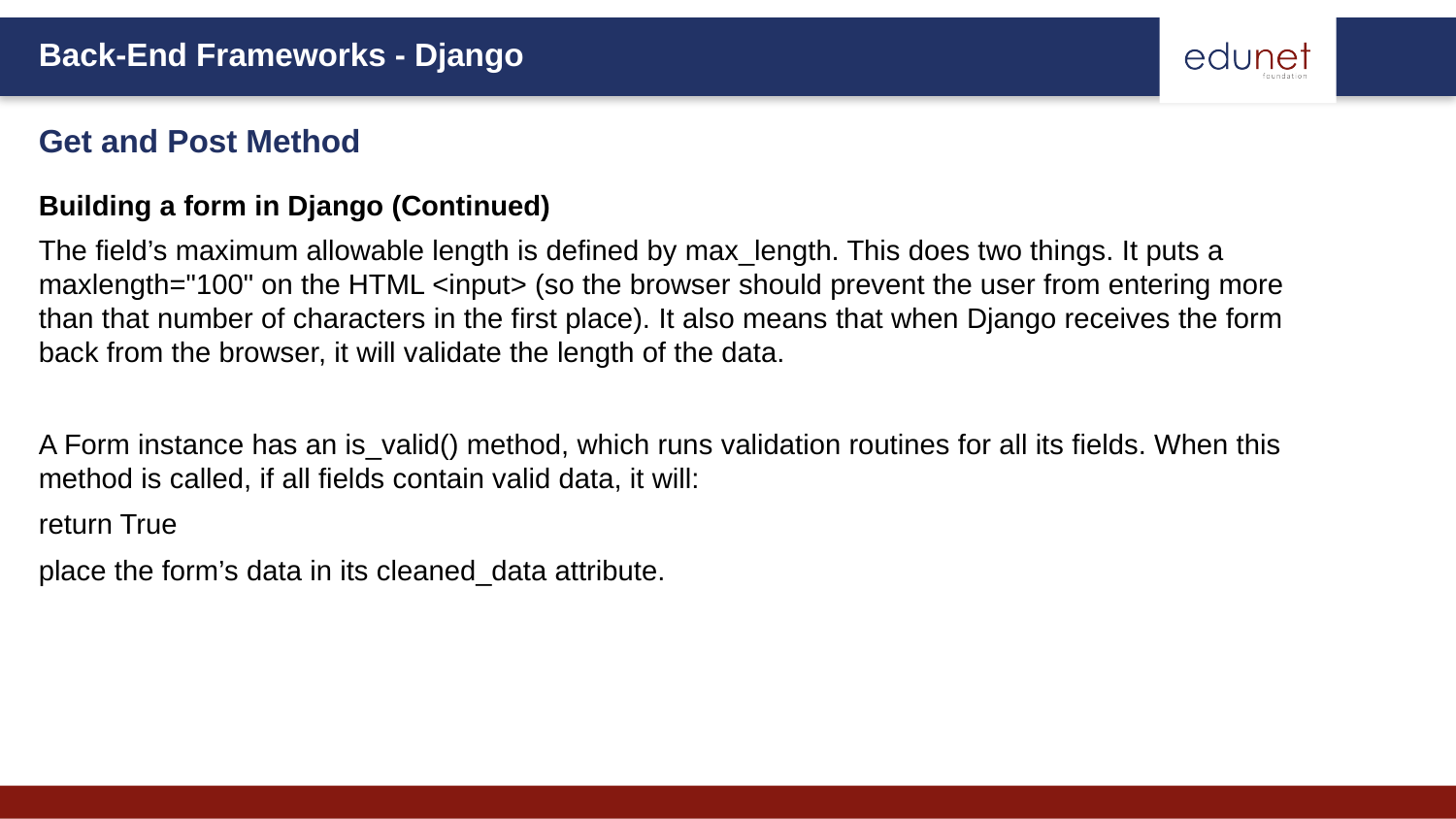

Get and Post Method
Building a form in Django (Continued)
The field’s maximum allowable length is defined by max_length. This does two things. It puts a maxlength="100" on the HTML <input> (so the browser should prevent the user from entering more than that number of characters in the first place). It also means that when Django receives the form back from the browser, it will validate the length of the data.

A Form instance has an is_valid() method, which runs validation routines for all its fields. When this method is called, if all fields contain valid data, it will:
return True
place the form’s data in its cleaned_data attribute.